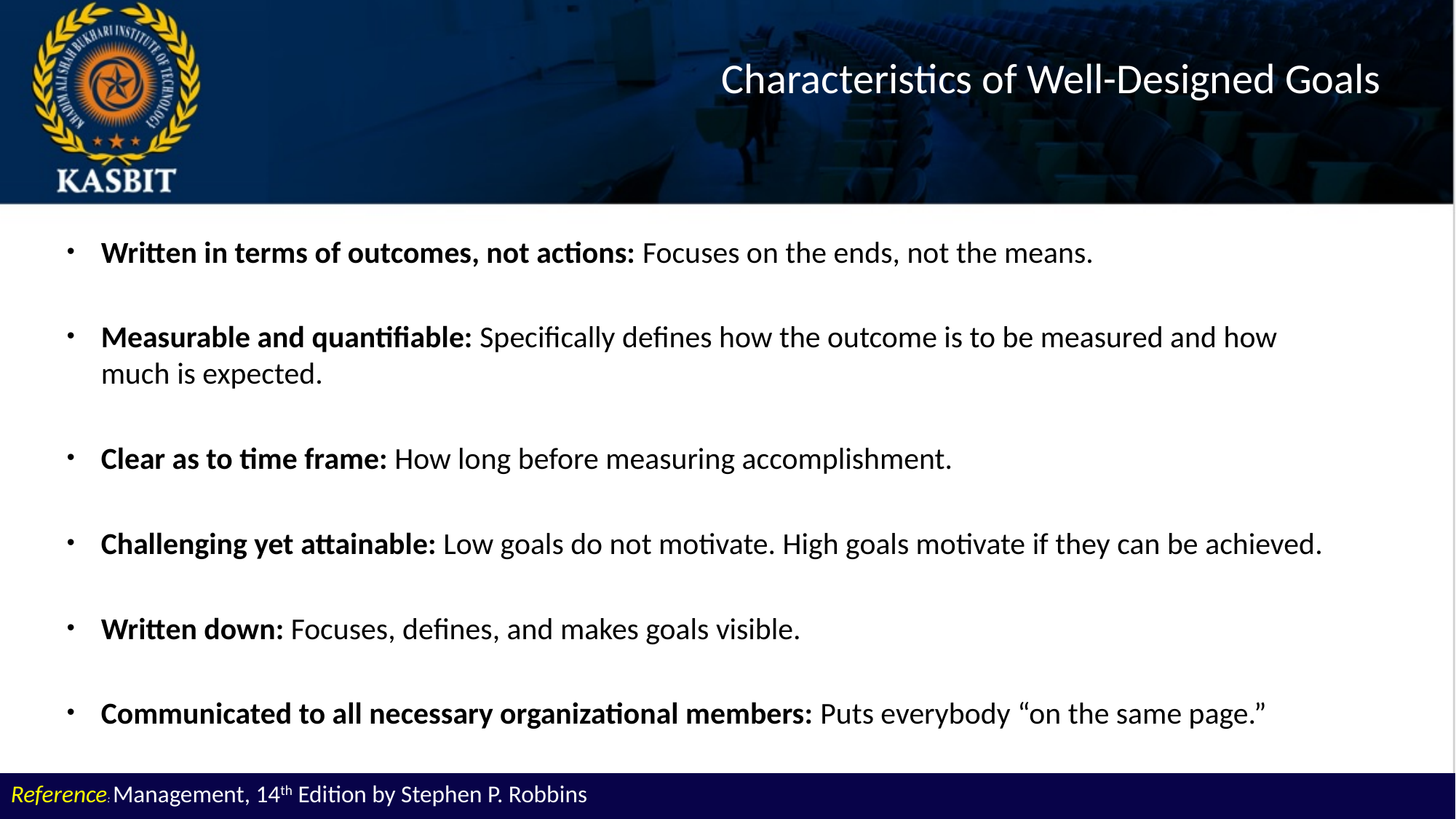

# Characteristics of Well-Designed Goals
Written in terms of outcomes, not actions: Focuses on the ends, not the means.

Measurable and quantifiable: Specifically defines how the outcome is to be measured and how much is expected.

Clear as to time frame: How long before measuring accomplishment.

Challenging yet attainable: Low goals do not motivate. High goals motivate if they can be achieved.

Written down: Focuses, defines, and makes goals visible.

Communicated to all necessary organizational members: Puts everybody “on the same page.”

Reference: Management, 14th Edition by Stephen P. Robbins